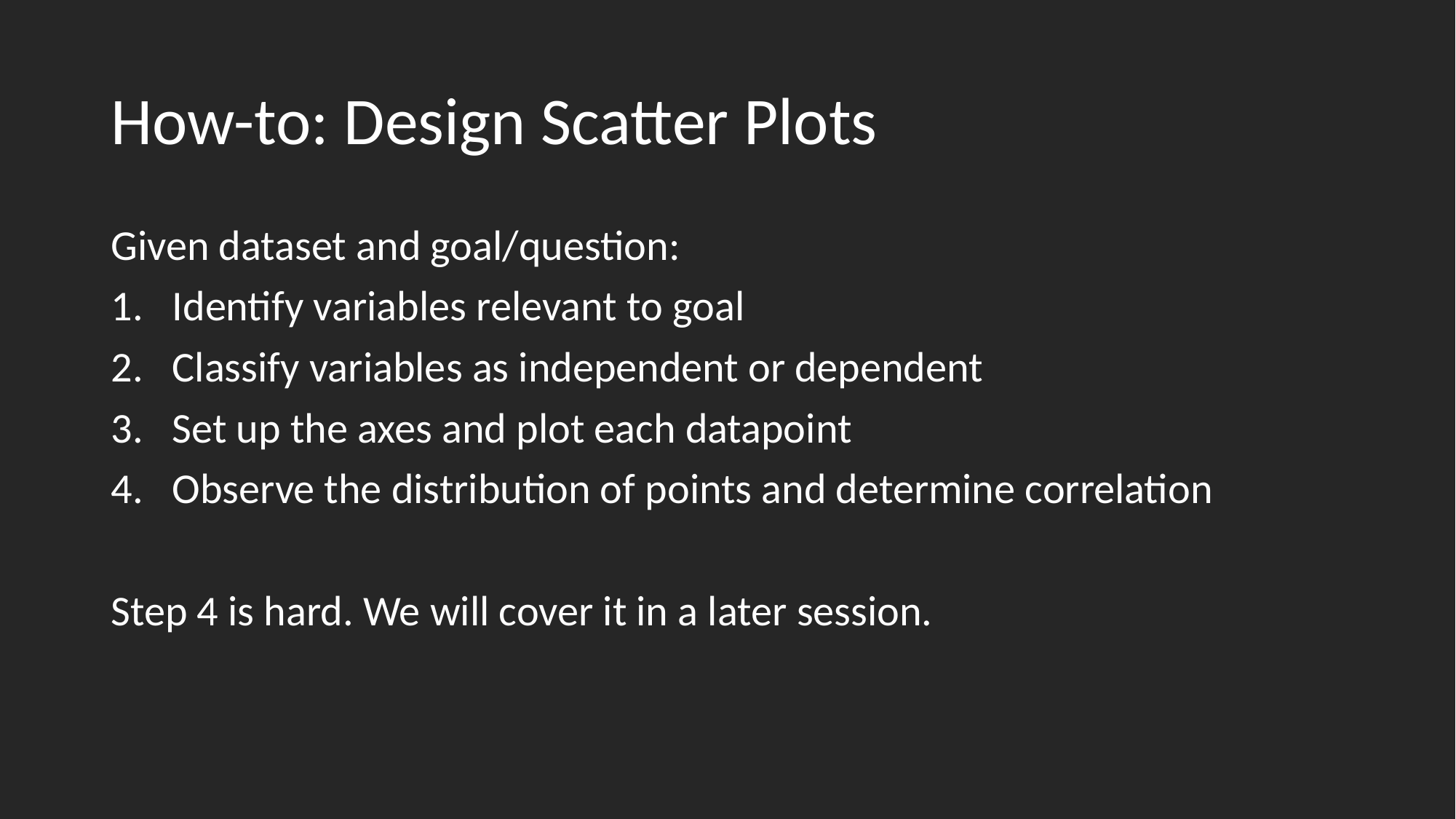

# How-to: Design Scatter Plots
Given dataset and goal/question:
Identify variables relevant to goal
Classify variables as independent or dependent
Set up the axes and plot each datapoint
Observe the distribution of points and determine correlation

Step 4 is hard. We will cover it in a later session.